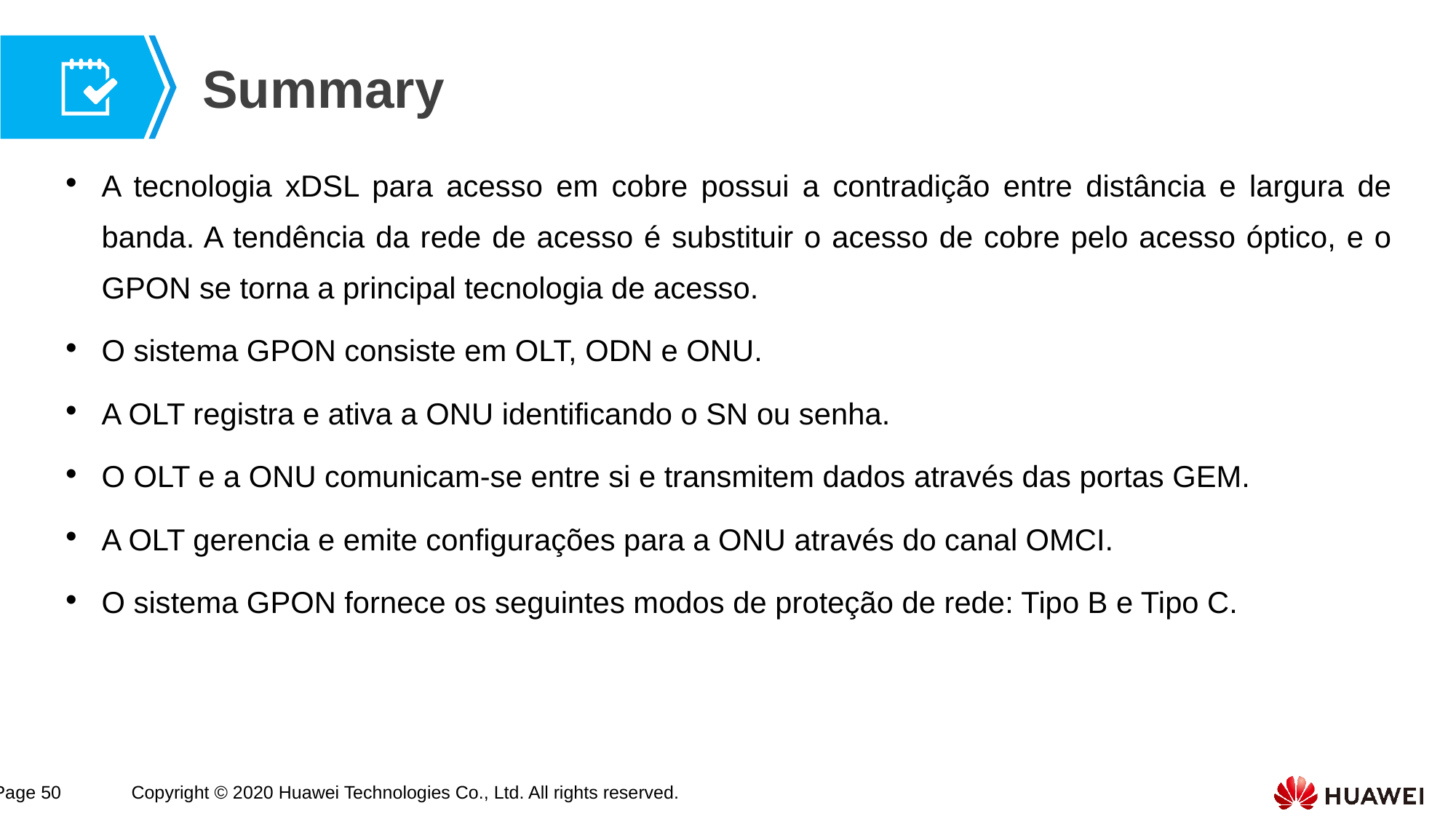

A tecnologia xDSL para acesso em cobre possui a contradição entre distância e largura de banda. A tendência da rede de acesso é substituir o acesso de cobre pelo acesso óptico, e o GPON se torna a principal tecnologia de acesso.
O sistema GPON consiste em OLT, ODN e ONU.
A OLT registra e ativa a ONU identificando o SN ou senha.
O OLT e a ONU comunicam-se entre si e transmitem dados através das portas GEM.
A OLT gerencia e emite configurações para a ONU através do canal OMCI.
O sistema GPON fornece os seguintes modos de proteção de rede: Tipo B e Tipo C.